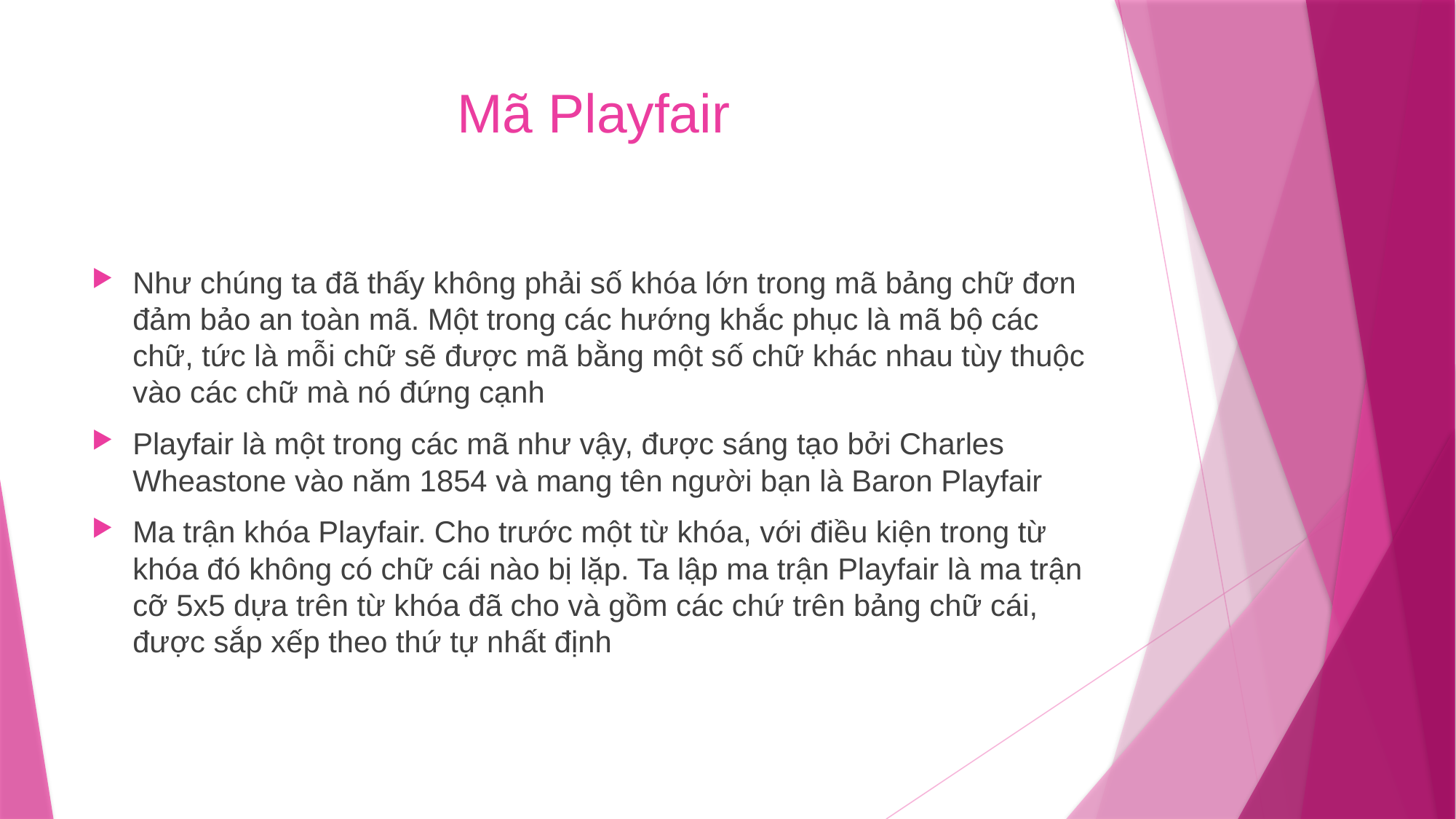

# Mã Playfair
Như chúng ta đã thấy không phải số khóa lớn trong mã bảng chữ đơn đảm bảo an toàn mã. Một trong các hướng khắc phục là mã bộ các chữ, tức là mỗi chữ sẽ được mã bằng một số chữ khác nhau tùy thuộc vào các chữ mà nó đứng cạnh
Playfair là một trong các mã như vậy, được sáng tạo bởi Charles Wheastone vào năm 1854 và mang tên người bạn là Baron Playfair
Ma trận khóa Playfair. Cho trước một từ khóa, với điều kiện trong từ khóa đó không có chữ cái nào bị lặp. Ta lập ma trận Playfair là ma trận cỡ 5x5 dựa trên từ khóa đã cho và gồm các chứ trên bảng chữ cái, được sắp xếp theo thứ tự nhất định